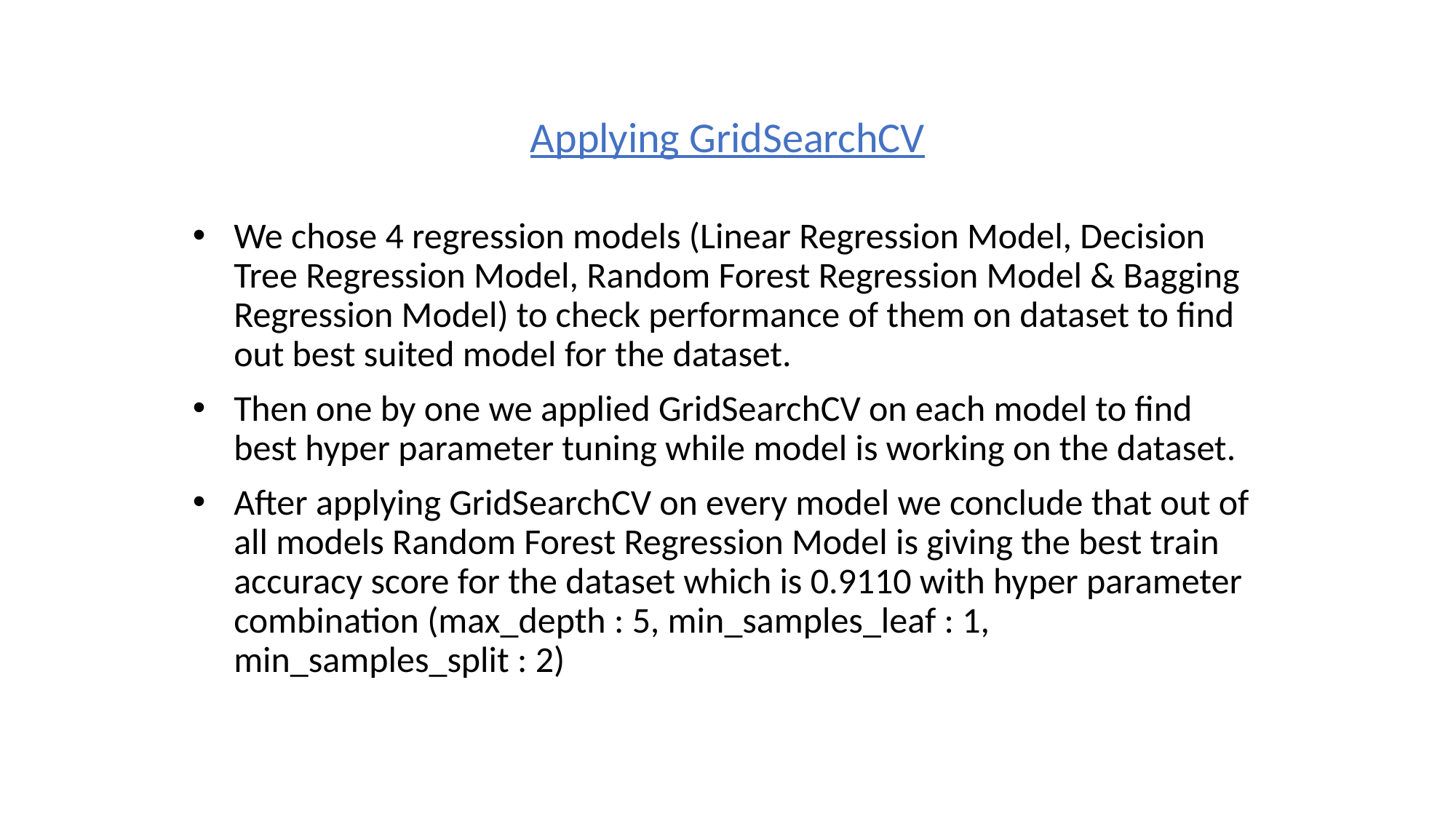

# Applying GridSearchCV
We chose 4 regression models (Linear Regression Model, Decision Tree Regression Model, Random Forest Regression Model & Bagging Regression Model) to check performance of them on dataset to find out best suited model for the dataset.
Then one by one we applied GridSearchCV on each model to find best hyper parameter tuning while model is working on the dataset.
After applying GridSearchCV on every model we conclude that out of all models Random Forest Regression Model is giving the best train accuracy score for the dataset which is 0.9110 with hyper parameter combination (max_depth : 5, min_samples_leaf : 1, min_samples_split : 2)